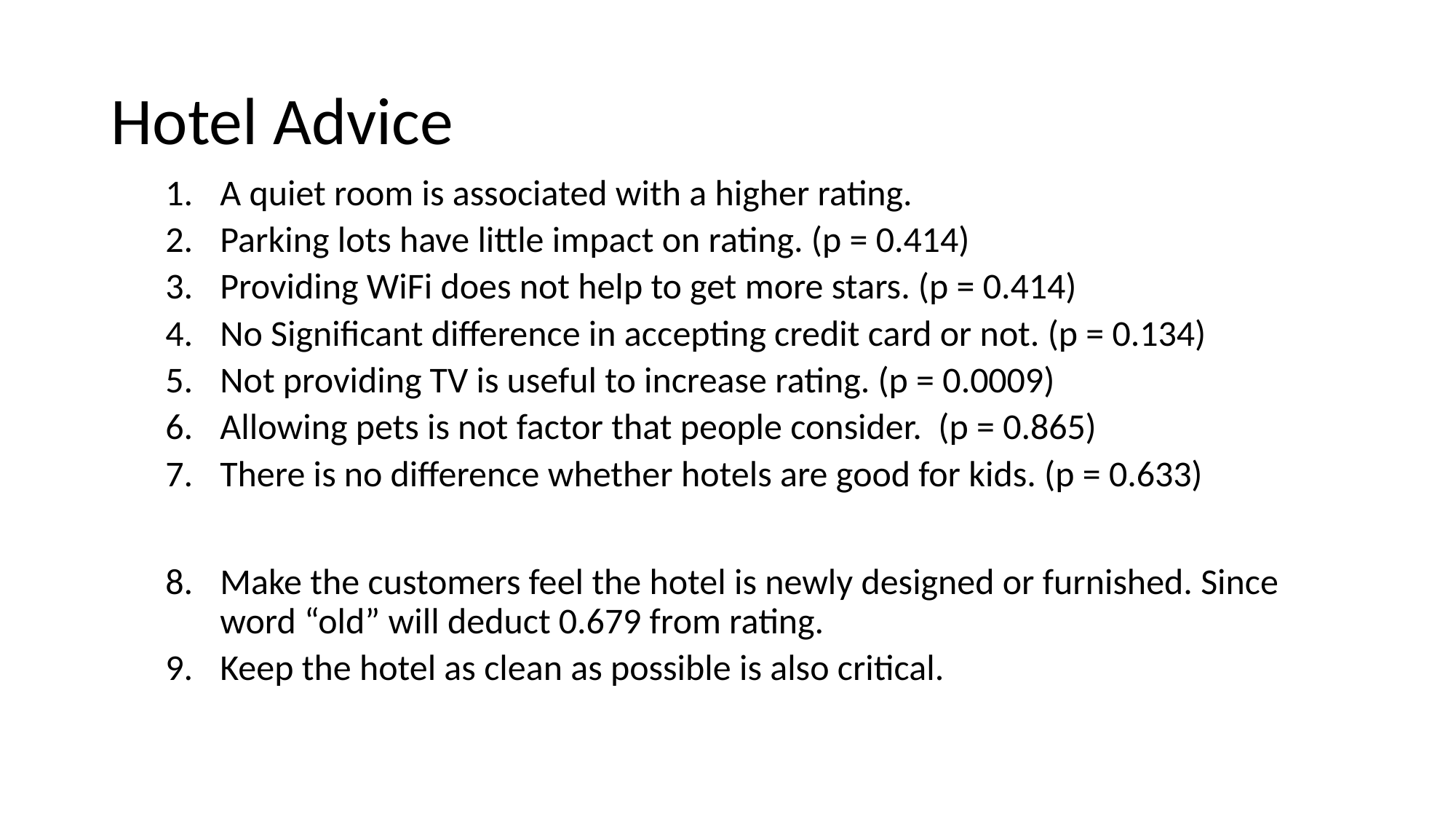

# Hotel Advice
A quiet room is associated with a higher rating.
Parking lots have little impact on rating. (p = 0.414)
Providing WiFi does not help to get more stars. (p = 0.414)
No Significant difference in accepting credit card or not. (p = 0.134)
Not providing TV is useful to increase rating. (p = 0.0009)
Allowing pets is not factor that people consider.  (p = 0.865)
There is no difference whether hotels are good for kids. (p = 0.633)

Make the customers feel the hotel is newly designed or furnished. Since word “old” will deduct 0.679 from rating.
Keep the hotel as clean as possible is also critical.